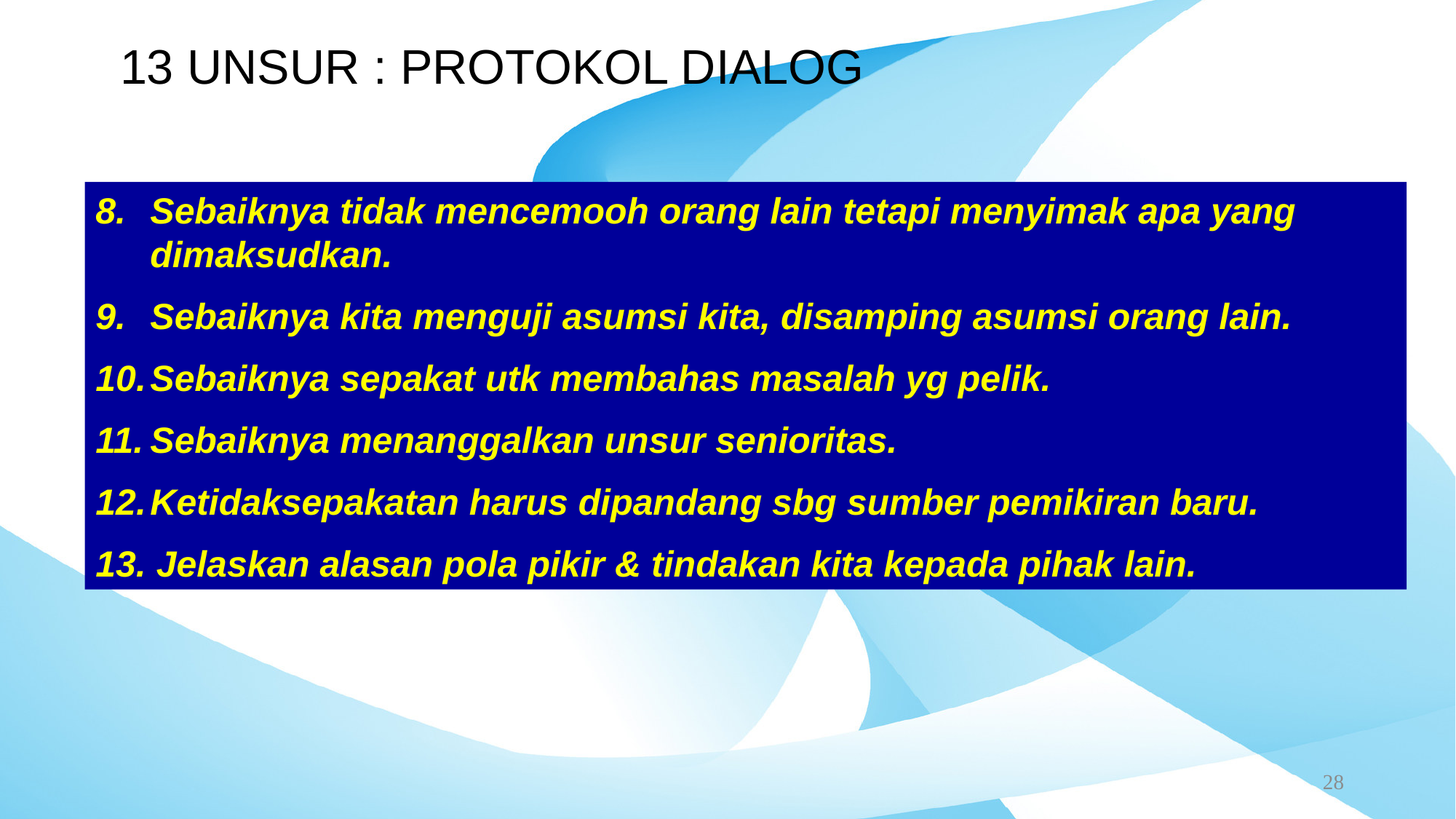

# 13 UNSUR : PROTOKOL DIALOG
Sebaiknya tidak mencemooh orang lain tetapi menyimak apa yang dimaksudkan.
Sebaiknya kita menguji asumsi kita, disamping asumsi orang lain.
Sebaiknya sepakat utk membahas masalah yg pelik.
Sebaiknya menanggalkan unsur senioritas.
Ketidaksepakatan harus dipandang sbg sumber pemikiran baru.
13. Jelaskan alasan pola pikir & tindakan kita kepada pihak lain.
28